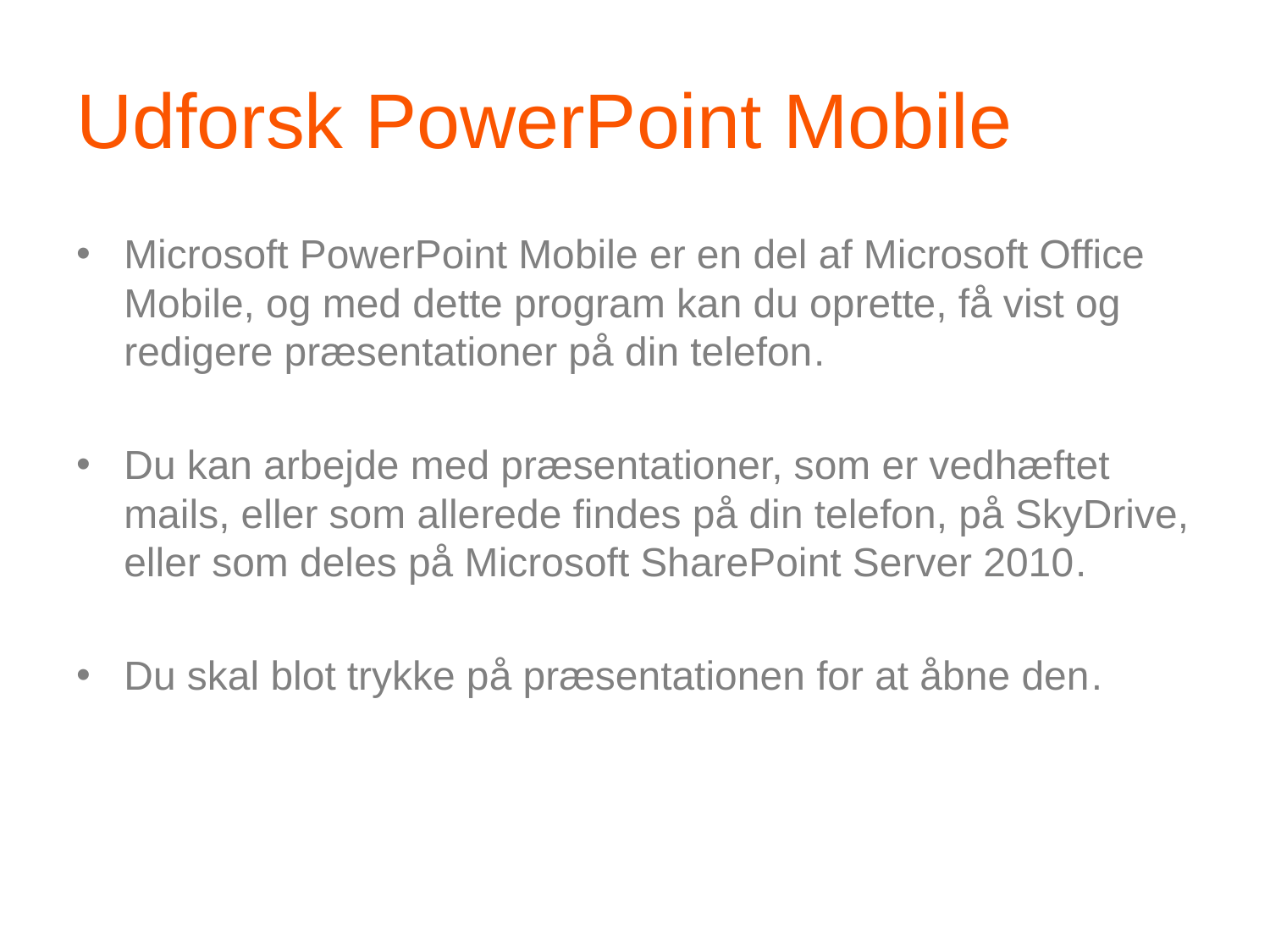

# Udforsk PowerPoint Mobile
Microsoft PowerPoint Mobile er en del af Microsoft Office Mobile, og med dette program kan du oprette, få vist og redigere præsentationer på din telefon.

Du kan arbejde med præsentationer, som er vedhæftet mails, eller som allerede findes på din telefon, på SkyDrive, eller som deles på Microsoft SharePoint Server 2010.

Du skal blot trykke på præsentationen for at åbne den.